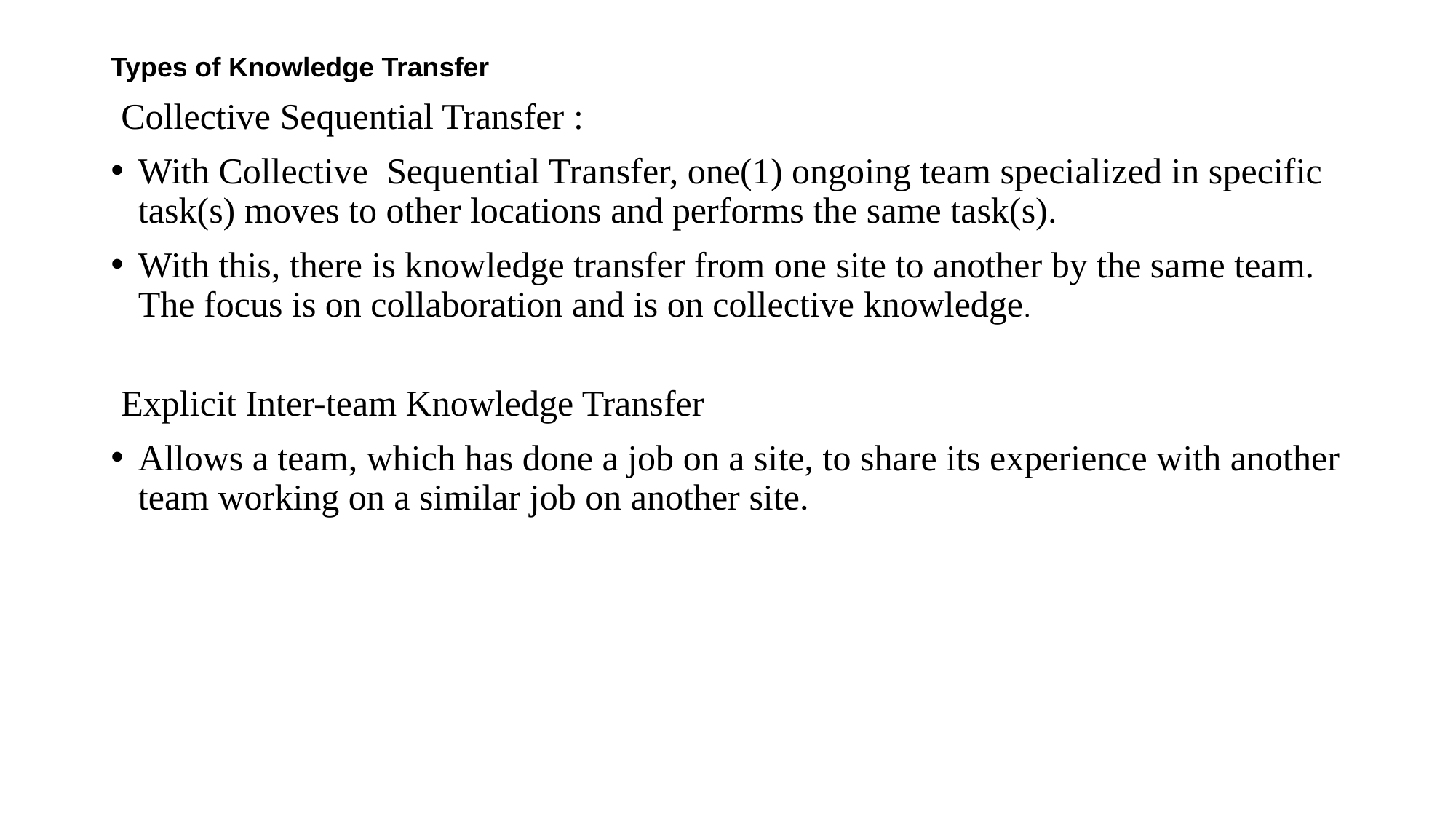

Types of Knowledge Transfer
 Collective Sequential Transfer :
With Collective  Sequential Transfer, one(1) ongoing team specialized in specific task(s) moves to other locations and performs the same task(s).
With this, there is knowledge transfer from one site to another by the same team. The focus is on collaboration and is on collective knowledge.

 Explicit Inter-team Knowledge Transfer
Allows a team, which has done a job on a site, to share its experience with another team working on a similar job on another site.